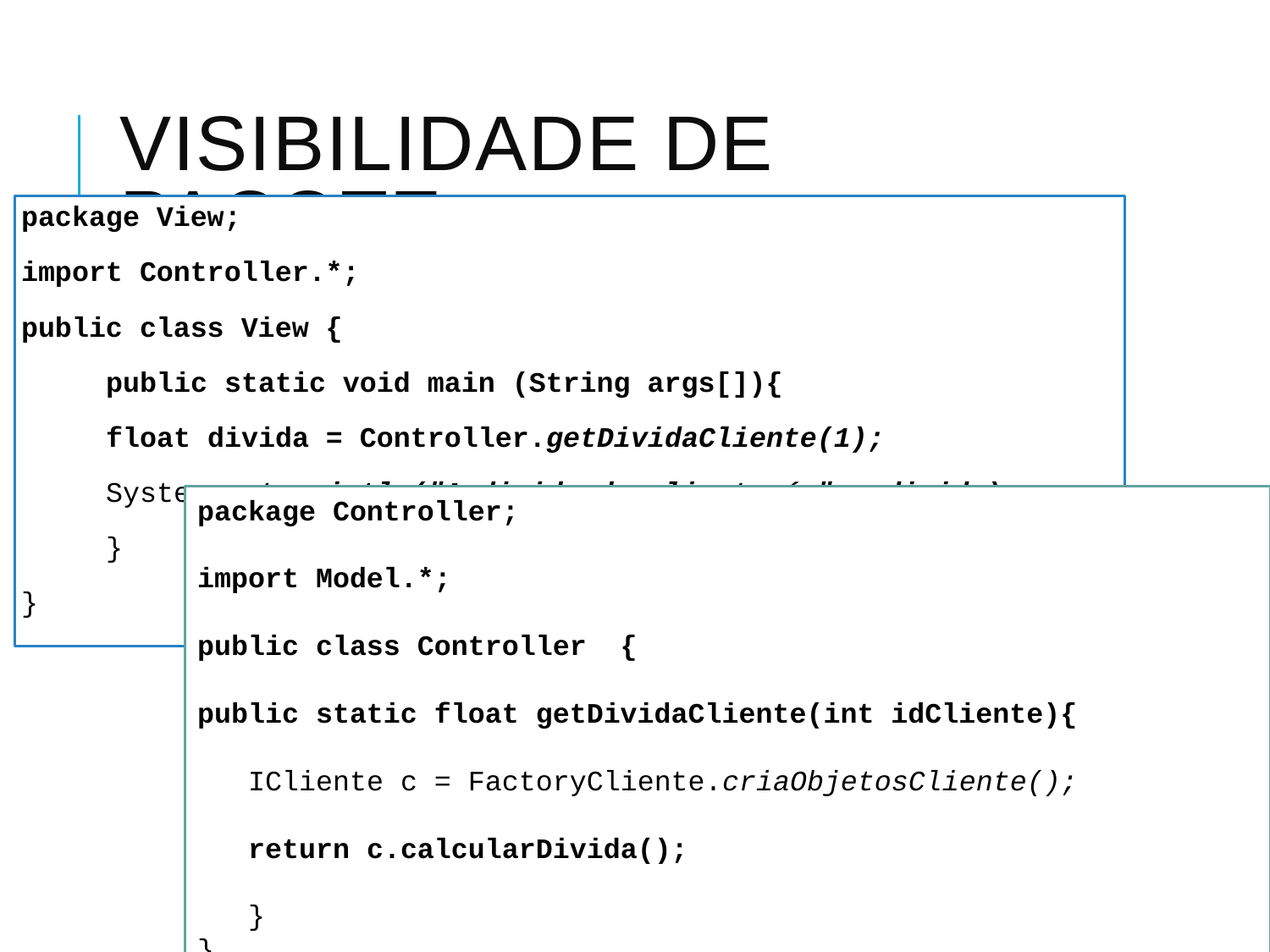

# Visibilidade de Pacote
package View;
import Controller.*;
public class View {
     public static void main (String args[]){
     float divida = Controller.getDividaCliente(1);
     System.out.println("A divida do cliente é " + divida);
     }
}

package Controller;

import Model.*;

public class Controller  {

public static float getDividaCliente(int idCliente){

   ICliente c = FactoryCliente.criaObjetosCliente();

   return c.calcularDivida();

   }
}
9